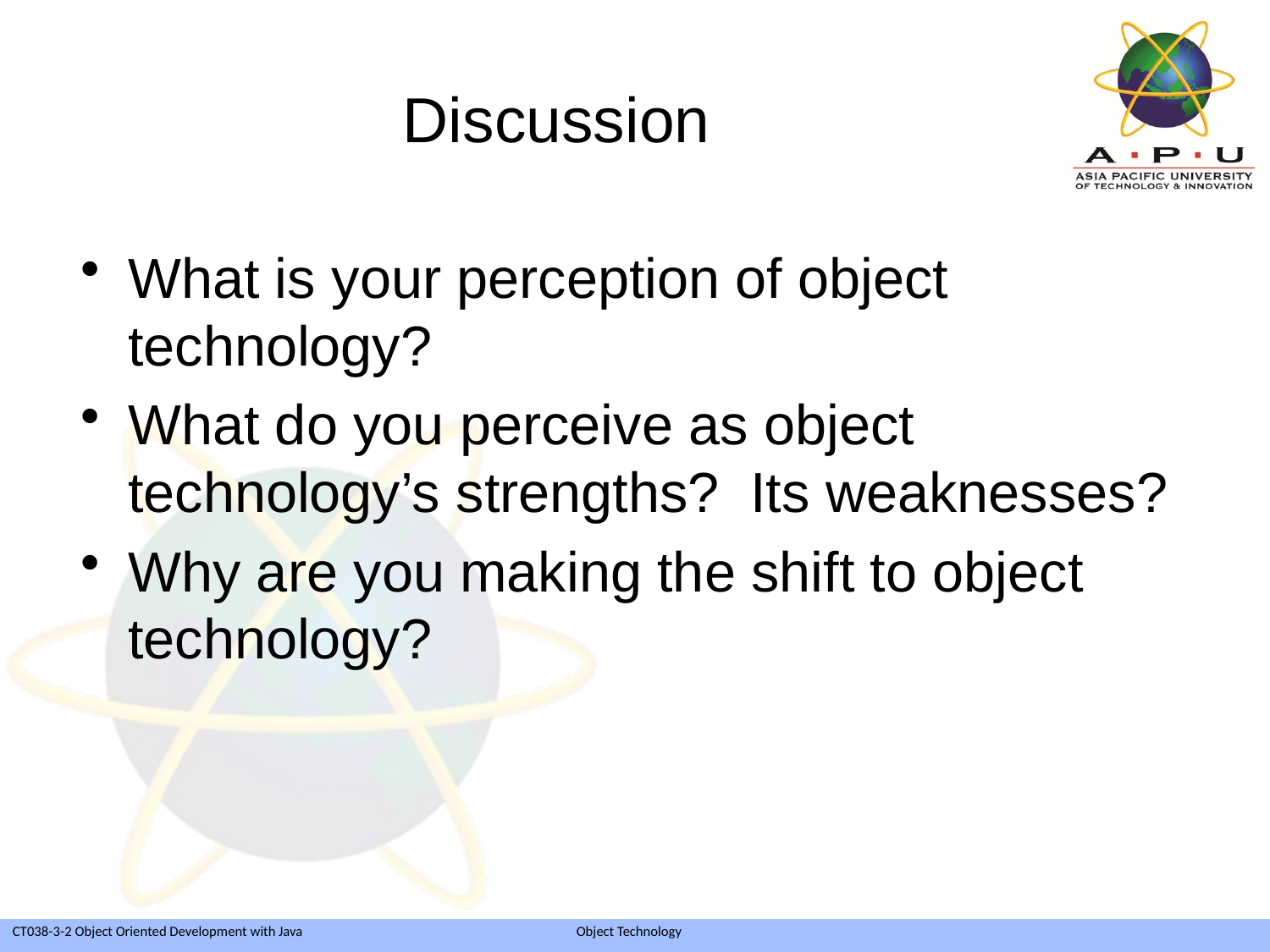

# Discussion
What is your perception of object technology?
What do you perceive as object technology’s strengths?  Its weaknesses?
Why are you making the shift to object technology?

9